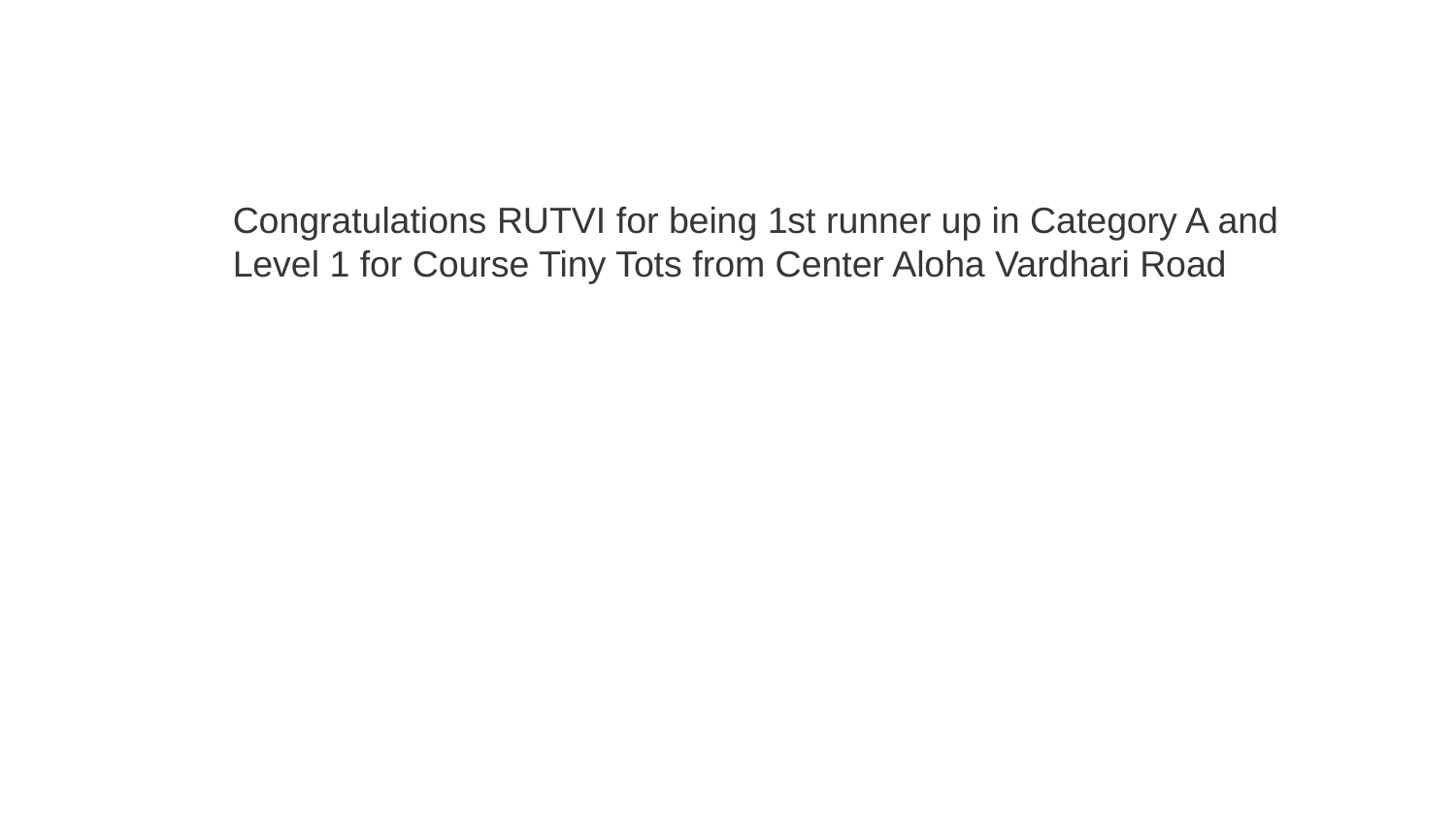

Congratulations RUTVI for being 1st runner up in Category A and Level 1 for Course Tiny Tots from Center Aloha Vardhari Road